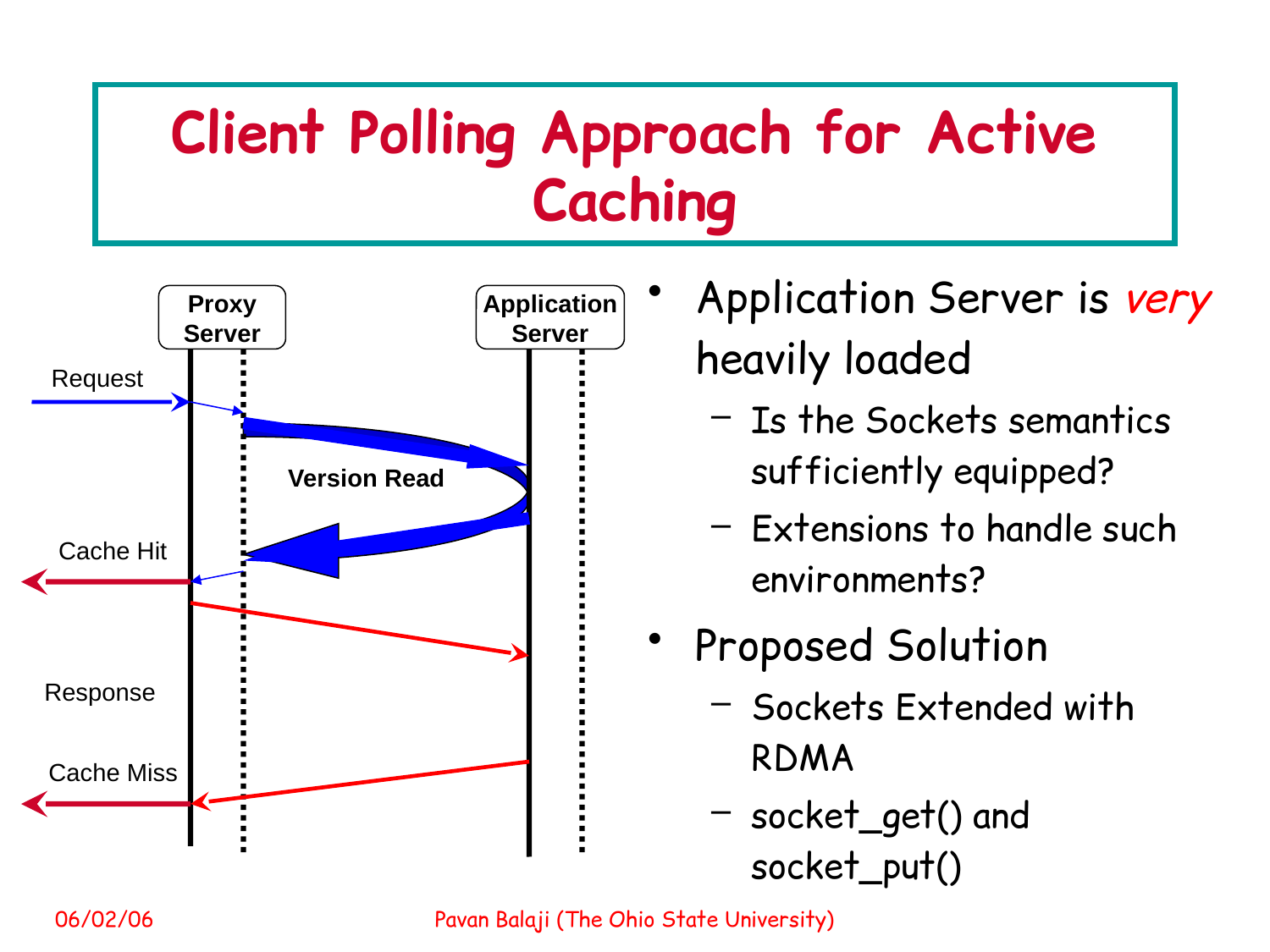

# Client Polling Approach for Active Caching
Application Server is very heavily loaded
Is the Sockets semantics sufficiently equipped?
Extensions to handle such environments?
Proposed Solution
Sockets Extended with RDMA
socket_get() and socket_put()
Proxy
Server
Application
Server

Request

Version Read

Cache Hit

Response
Cache Miss

06/02/06
Pavan Balaji (The Ohio State University)